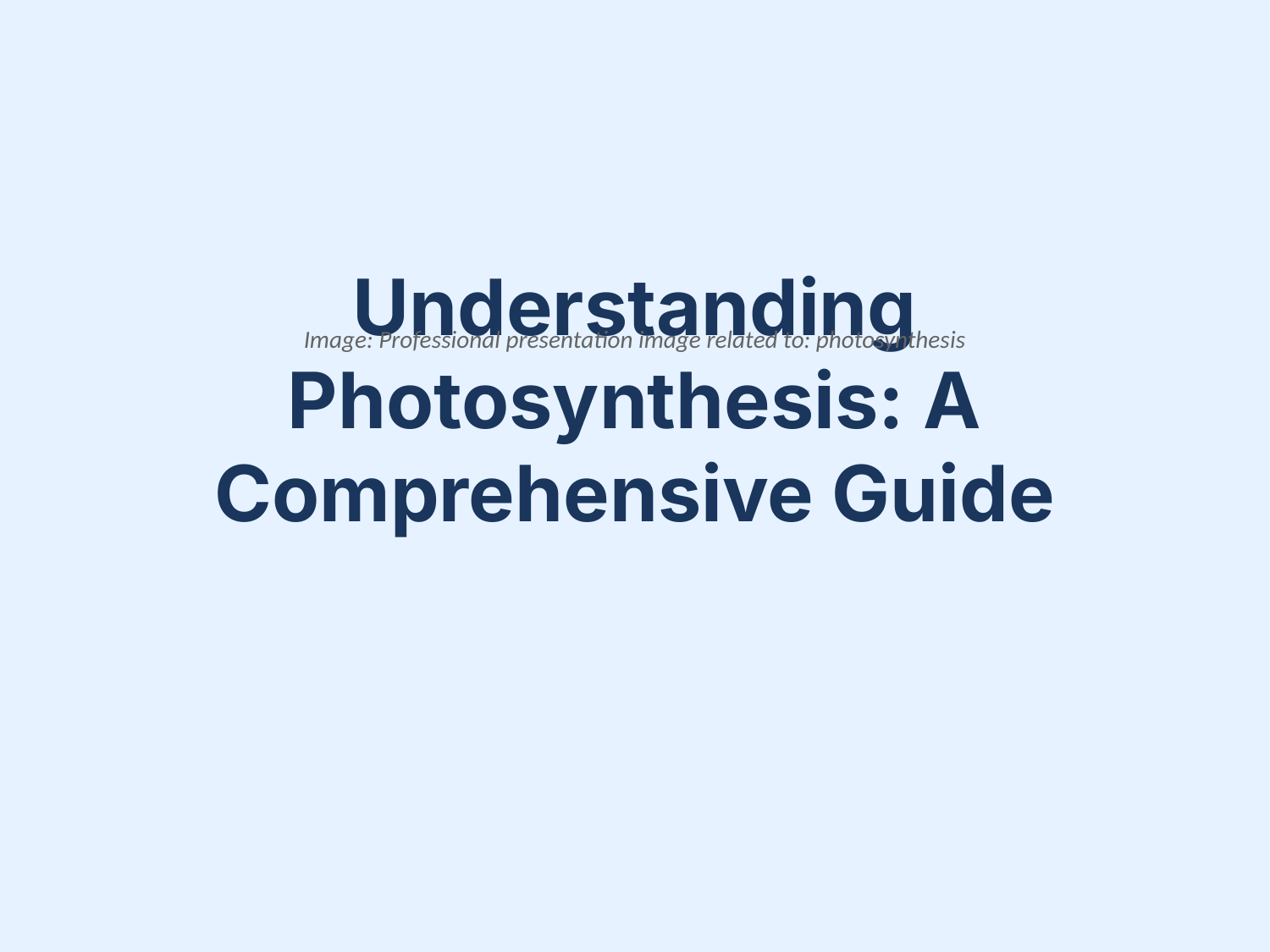

# Understanding Photosynthesis: A Comprehensive Guide
Image: Professional presentation image related to: photosynthesis